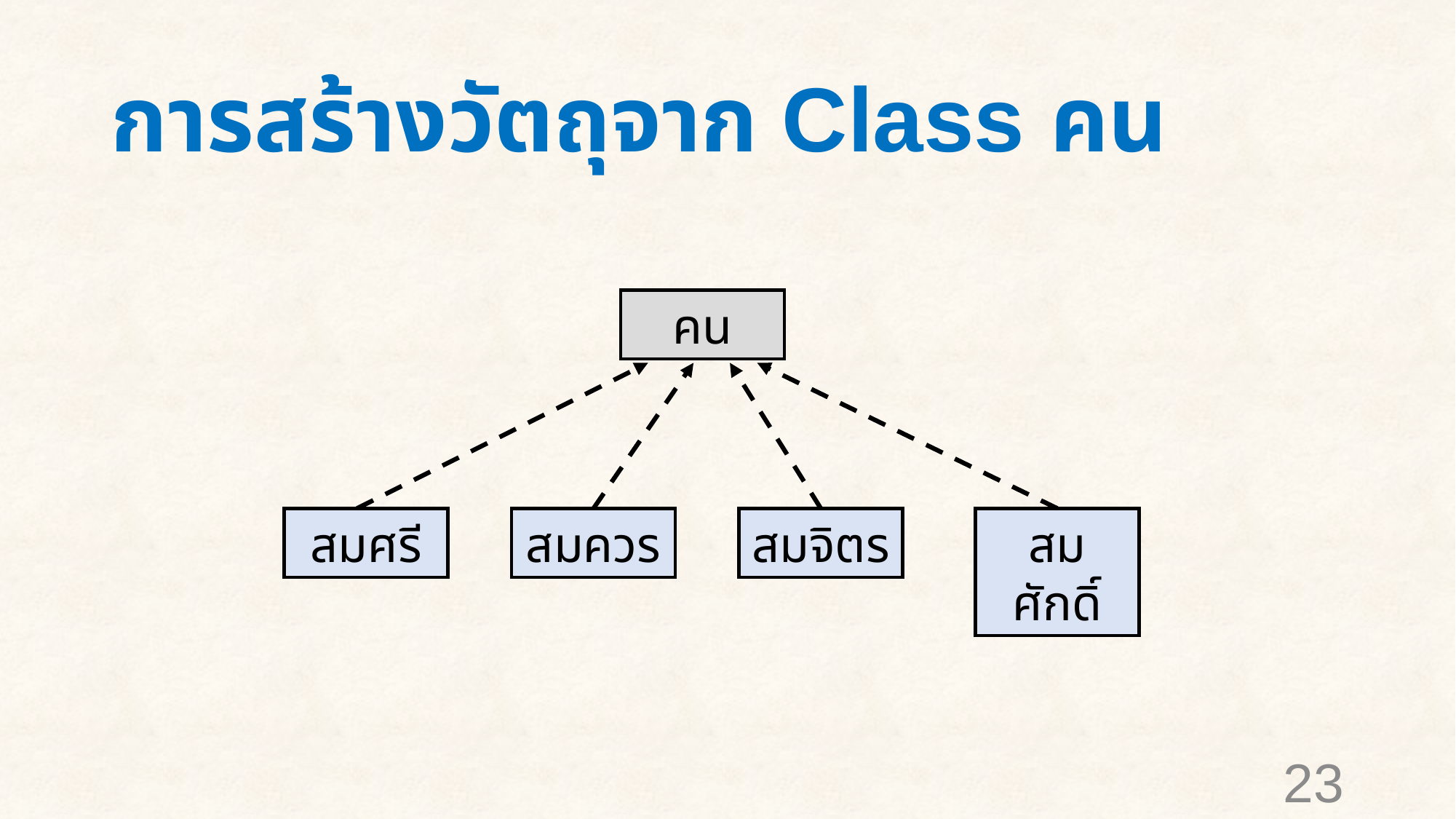

# การสร้างวัตถุจาก Class คน

คน

สมศรี
สมควร
สมจิตร
สมศักดิ์
23